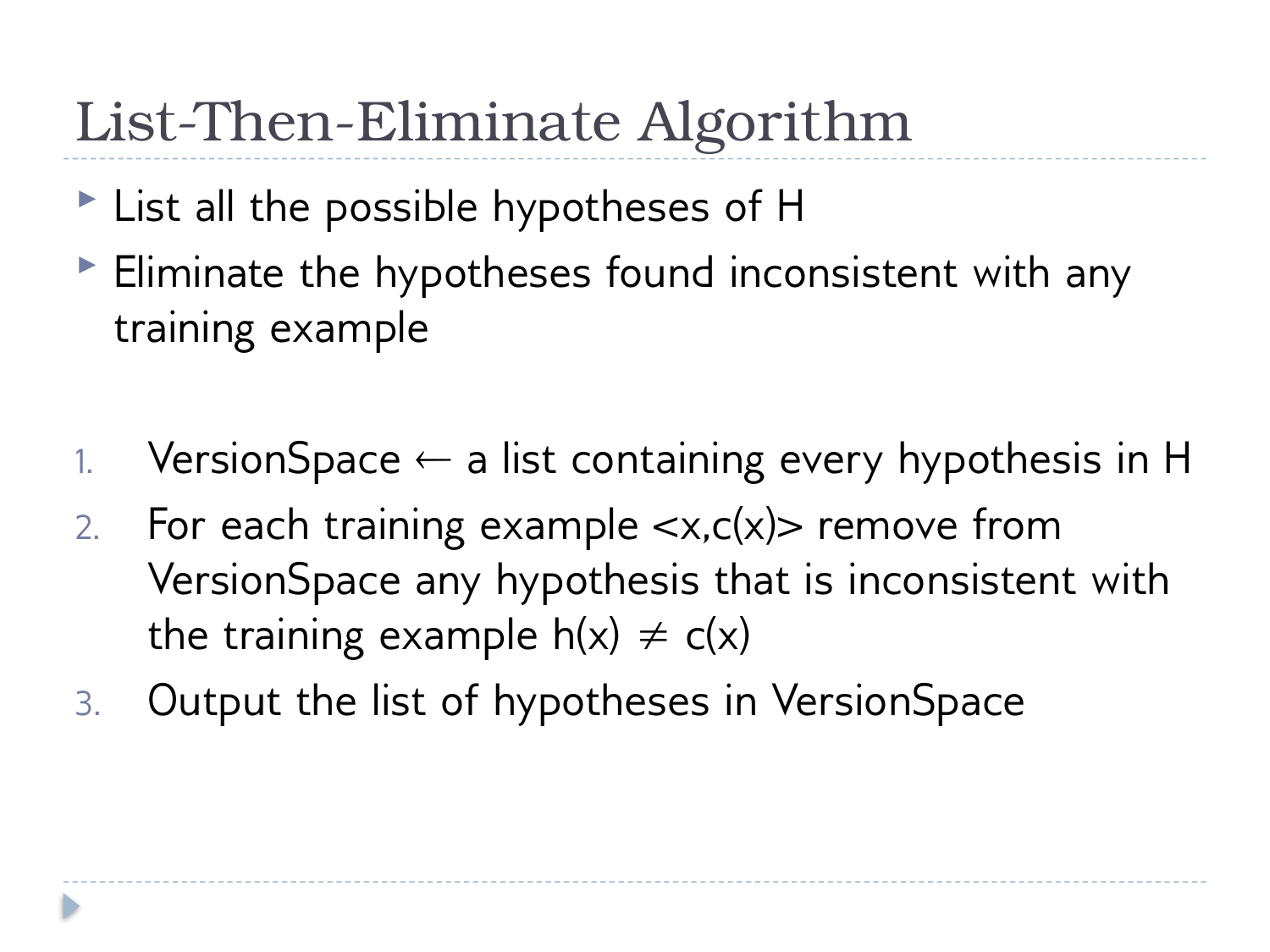

# List-Then-Eliminate Algorithm
List all the possible hypotheses of H
Eliminate the hypotheses found inconsistent with any training example

VersionSpace ← a list containing every hypothesis in H
For each training example <x,c(x)> remove from VersionSpace any hypothesis that is inconsistent with the training example h(x) ≠ c(x)
Output the list of hypotheses in VersionSpace